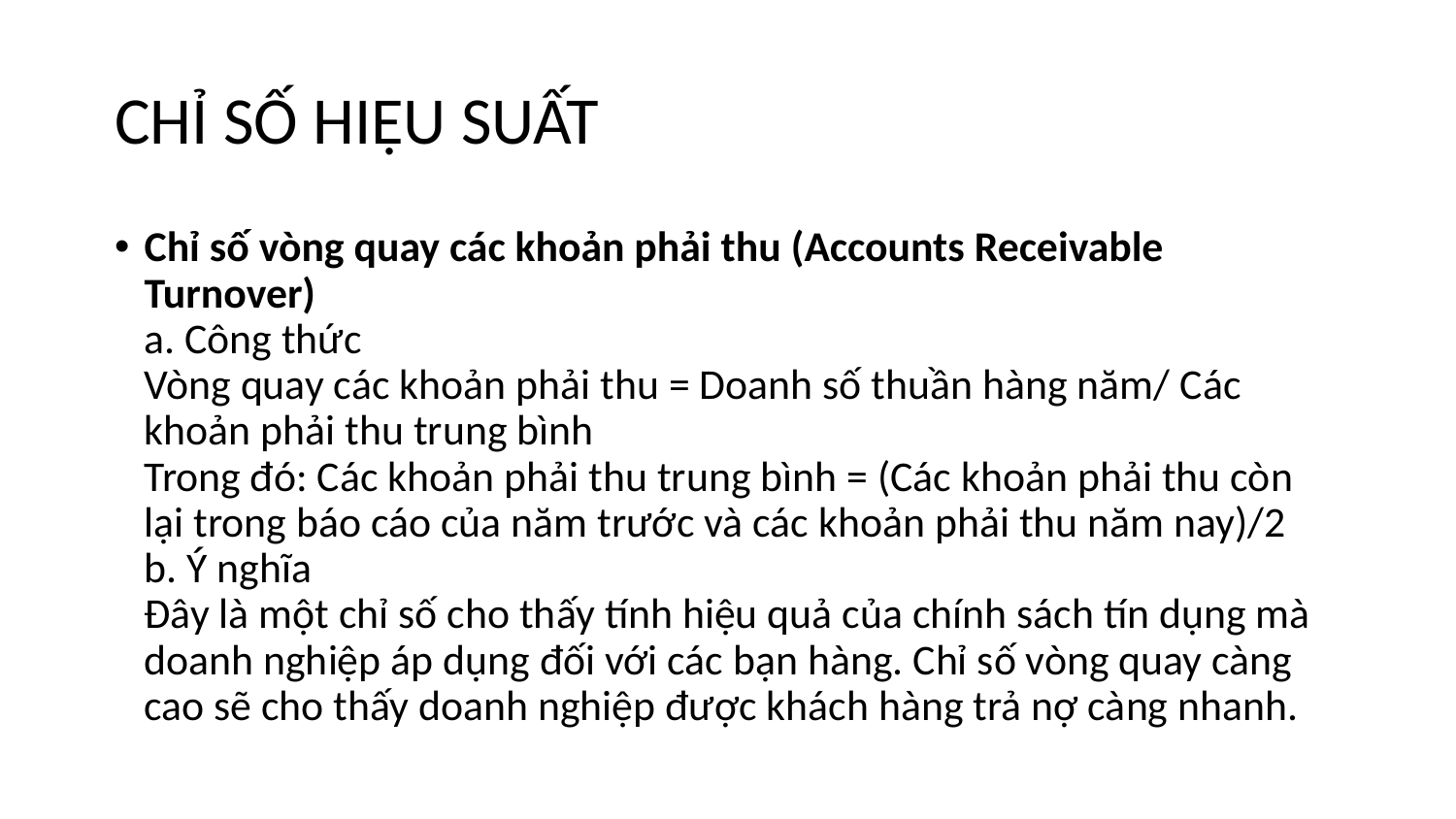

# CHỈ SỐ HIỆU SUẤT
Chỉ số vòng quay các khoản phải thu (Accounts Receivable Turnover)
a. Công thức
Vòng quay các khoản phải thu = Doanh số thuần hàng năm/ Các khoản phải thu trung bình
Trong đó: Các khoản phải thu trung bình = (Các khoản phải thu còn lại trong báo cáo của năm trước và các khoản phải thu năm nay)/2
b. Ý nghĩa
Đây là một chỉ số cho thấy tính hiệu quả của chính sách tín dụng mà doanh nghiệp áp dụng đối với các bạn hàng. Chỉ số vòng quay càng cao sẽ cho thấy doanh nghiệp được khách hàng trả nợ càng nhanh.